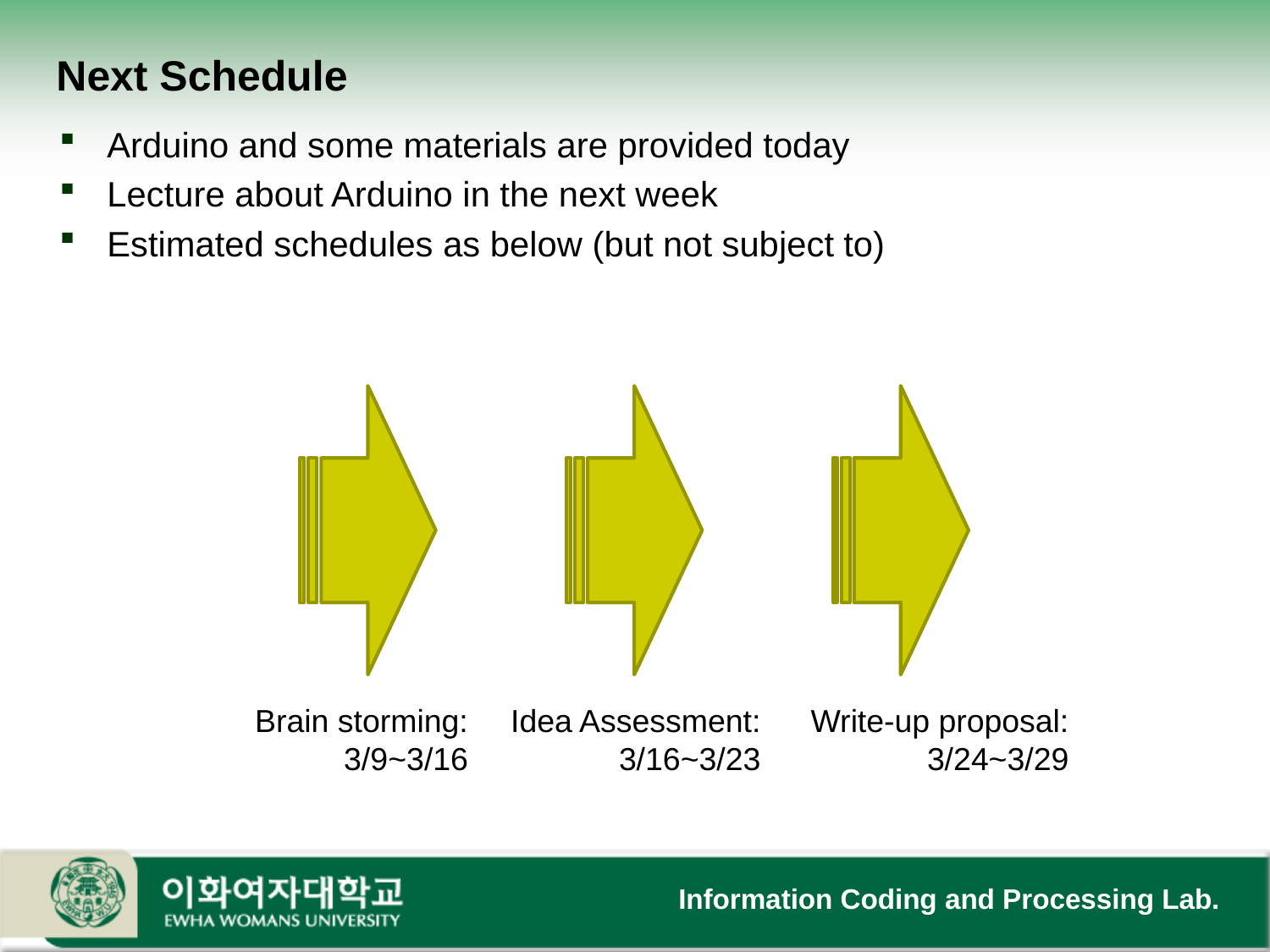

# Next Schedule
Arduino and some materials are provided today
Lecture about Arduino in the next week
Estimated schedules as below (but not subject to)

Brain storming: 3/9~3/16
Idea Assessment: 3/16~3/23
Write-up proposal: 3/24~3/29